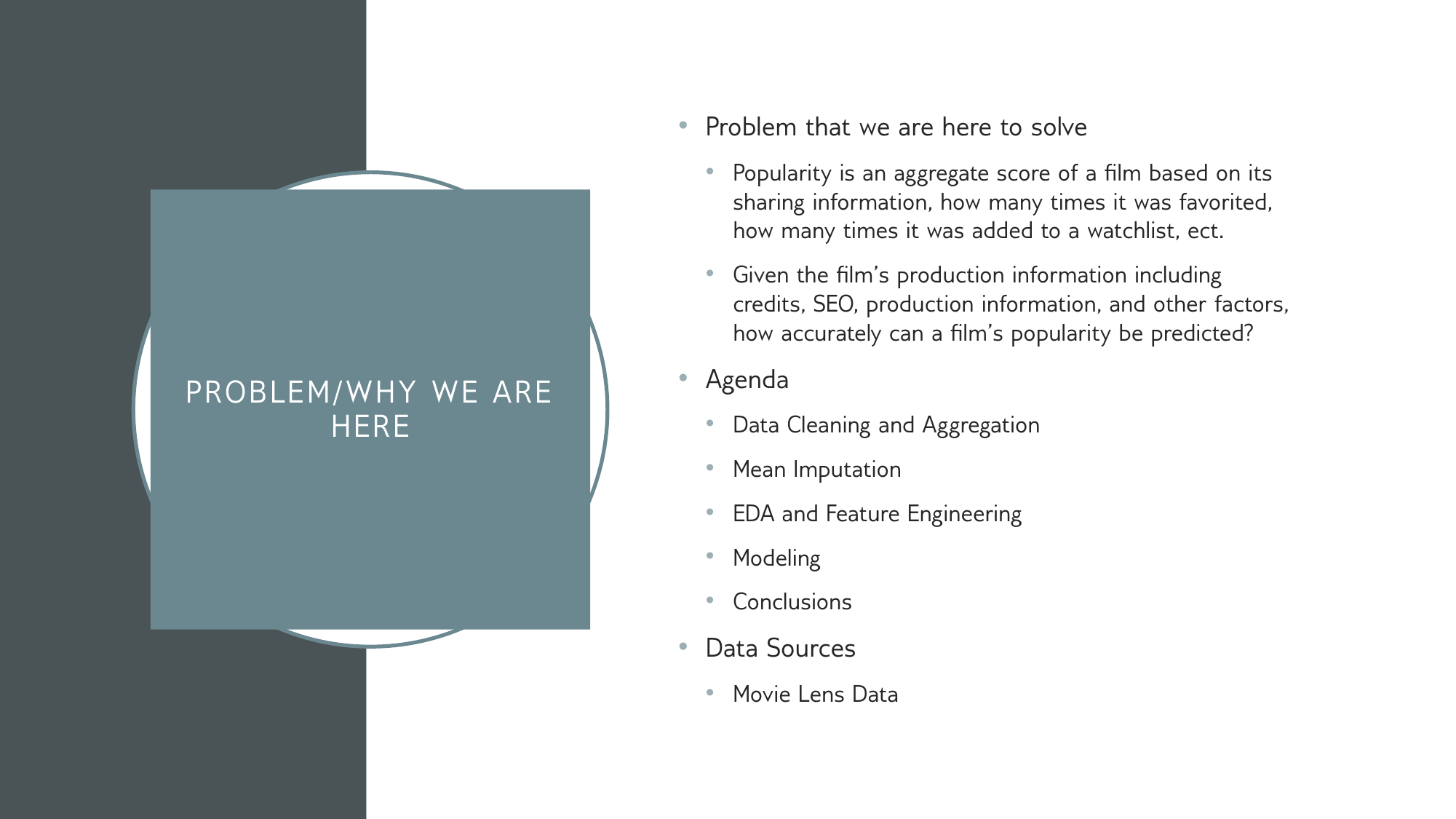

Problem that we are here to solve
Popularity is an aggregate score of a film based on its sharing information, how many times it was favorited, how many times it was added to a watchlist, ect.
Given the film’s production information including credits, SEO, production information, and other factors, how accurately can a film’s popularity be predicted?
Agenda
Data Cleaning and Aggregation
Mean Imputation
EDA and Feature Engineering
Modeling
Conclusions
Data Sources
Movie Lens Data

# Problem/why we are here